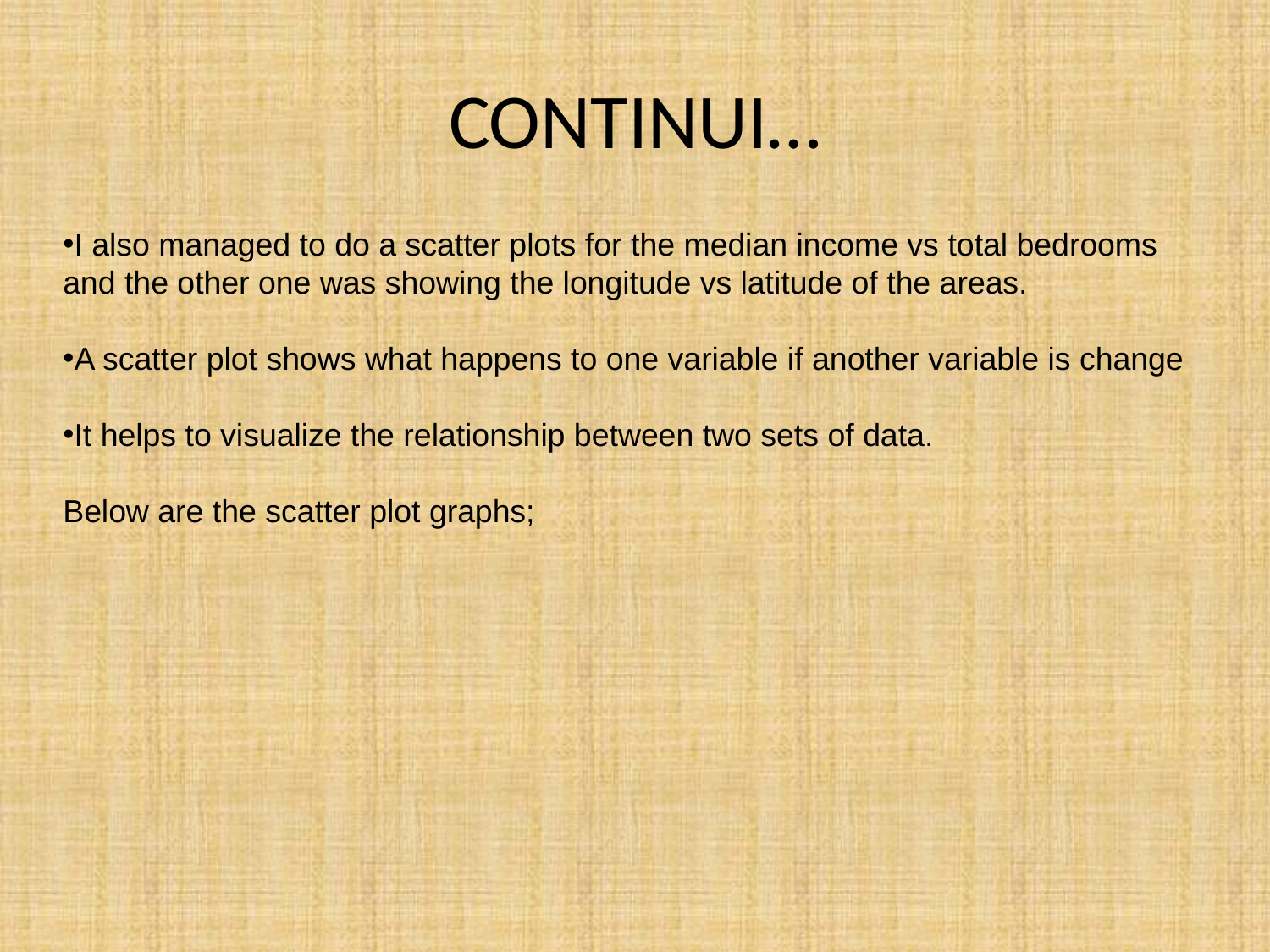

# CONTINUI…
I also managed to do a scatter plots for the median income vs total bedrooms
and the other one was showing the longitude vs latitude of the areas.

A scatter plot shows what happens to one variable if another variable is change

It helps to visualize the relationship between two sets of data.

Below are the scatter plot graphs;